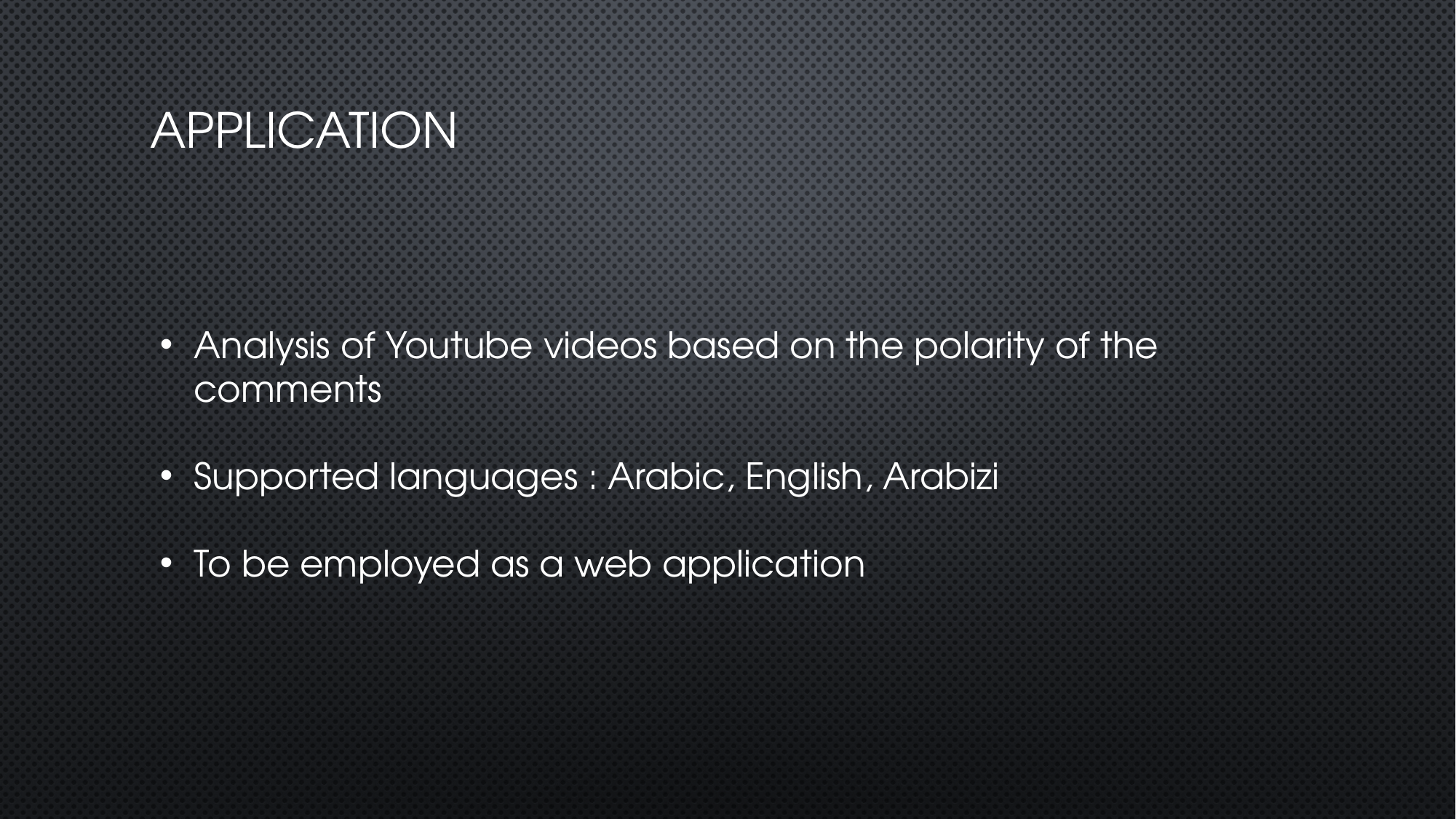

# Application
Analysis of Youtube videos based on the polarity of the comments

Supported languages : Arabic, English, Arabizi

To be employed as a web application